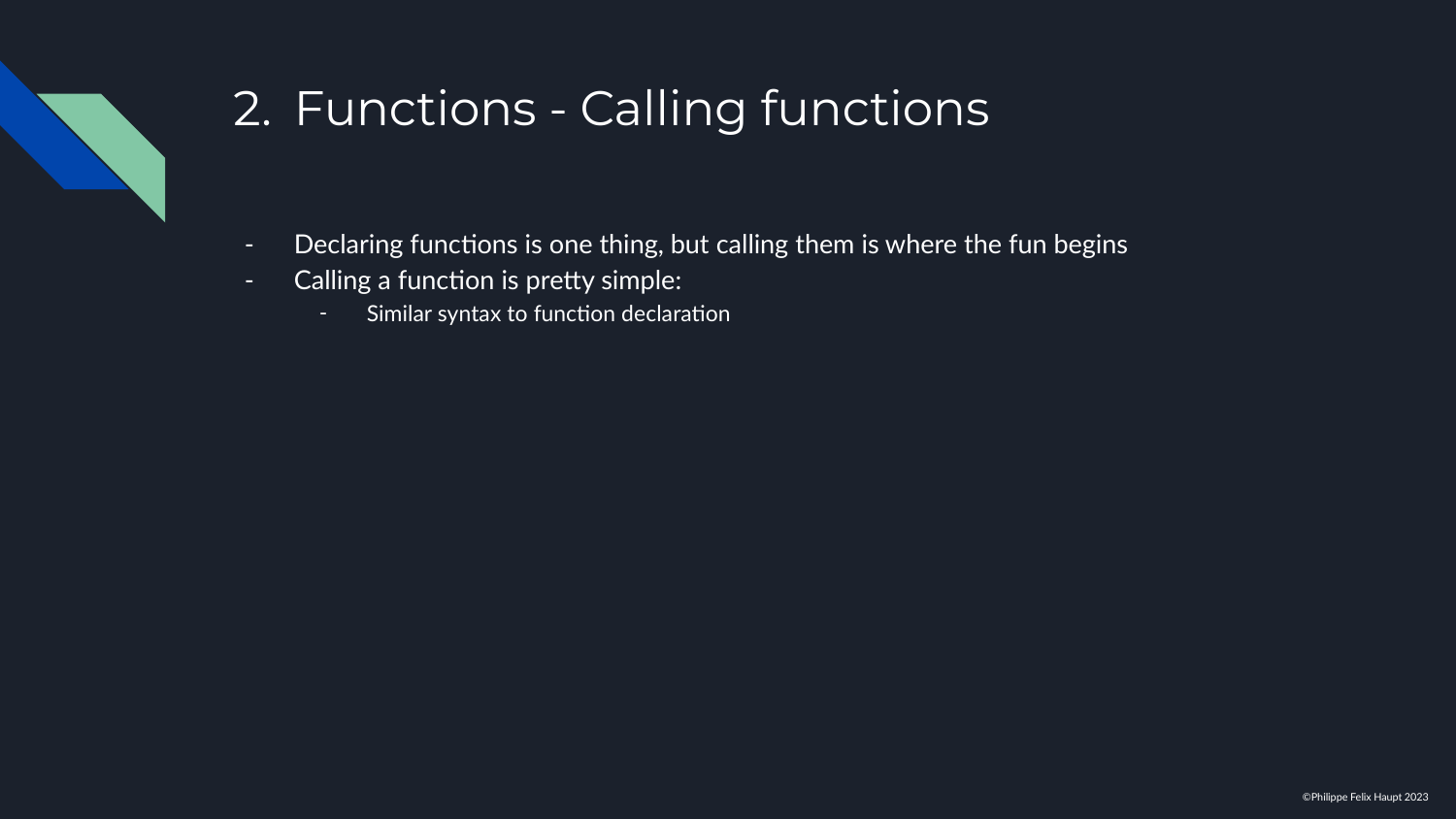

# Functions - Calling functions
Declaring functions is one thing, but calling them is where the fun begins
Calling a function is pretty simple:
Similar syntax to function declaration
©Philippe Felix Haupt 2023